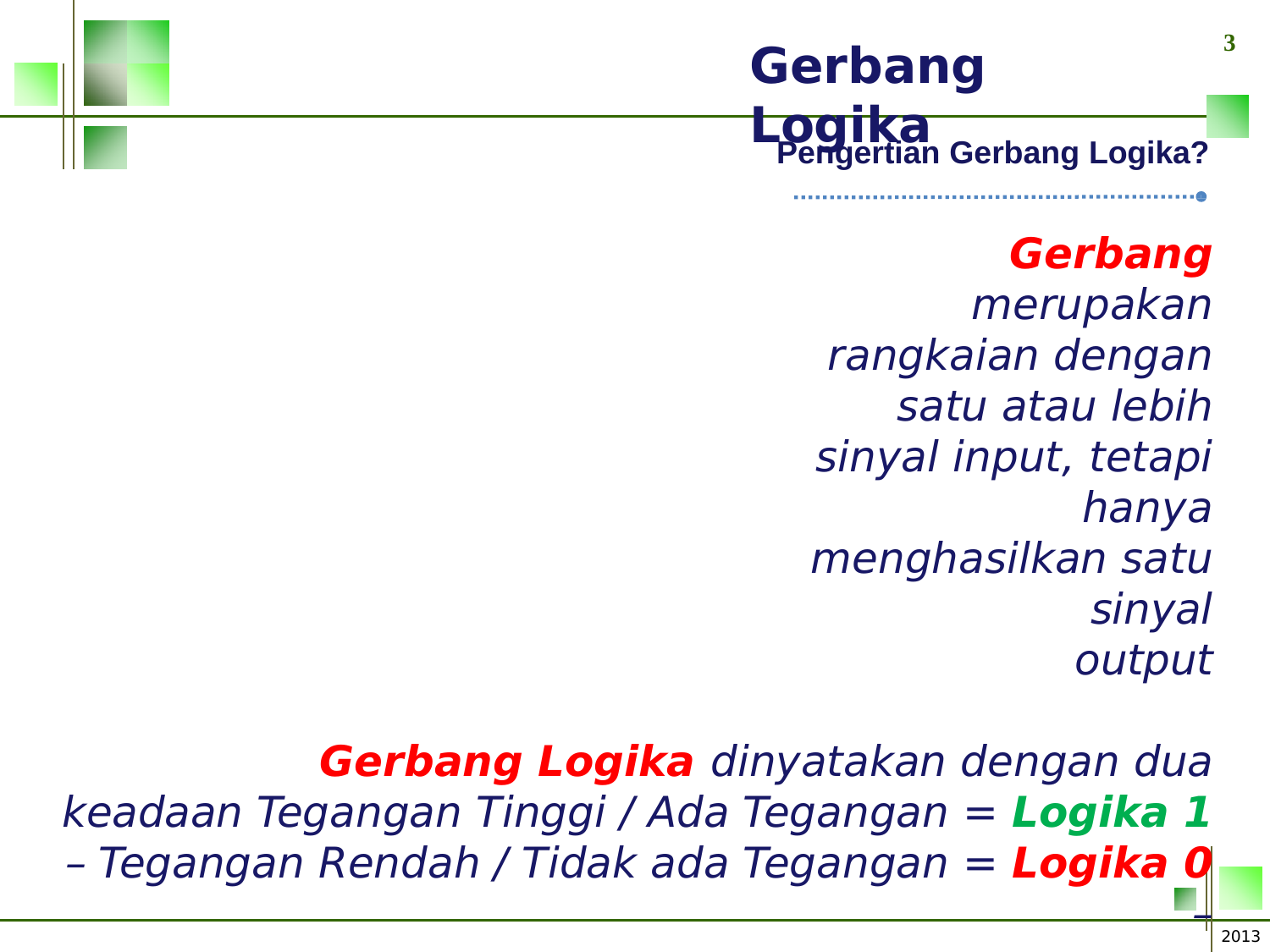

3
# Gerbang Logika
Pengertian Gerbang Logika?

Gerbang merupakan rangkaian dengan satu atau lebih
sinyal input, tetapi hanya menghasilkan satu sinyal
output
Gerbang Logika dinyatakan dengan dua keadaan Tegangan Tinggi / Ada Tegangan = Logika 1 – Tegangan Rendah / Tidak ada Tegangan = Logika 0 –
Rangkaian digital dirancang dengan menggunakan
Aljabar Boolean

2013